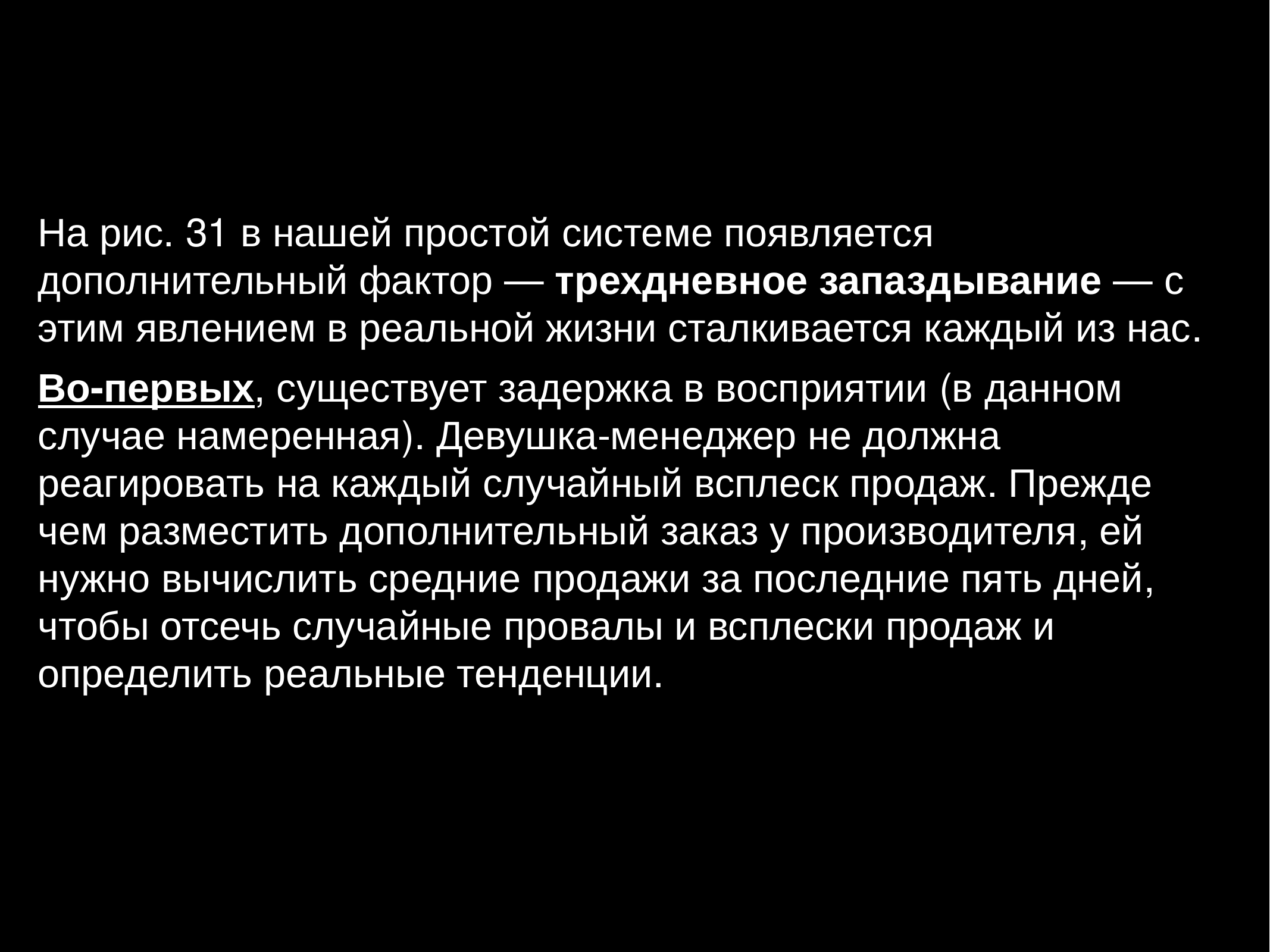

На рис. 31 в нашей простой системе появляется дополнительный фактор — трехдневное запаздывание — с этим явлением в реальной жизни сталкивается каждый из нас.
Во-первых, существует задержка в восприятии (в данном случае намеренная). Девушка-менеджер не должна реагировать на каждый случайный всплеск продаж. Прежде чем разместить дополнительный заказ у производителя, ей нужно вычислить средние продажи за последние пять дней, чтобы отсечь случайные провалы и всплески продаж и определить реальные тенденции.
7